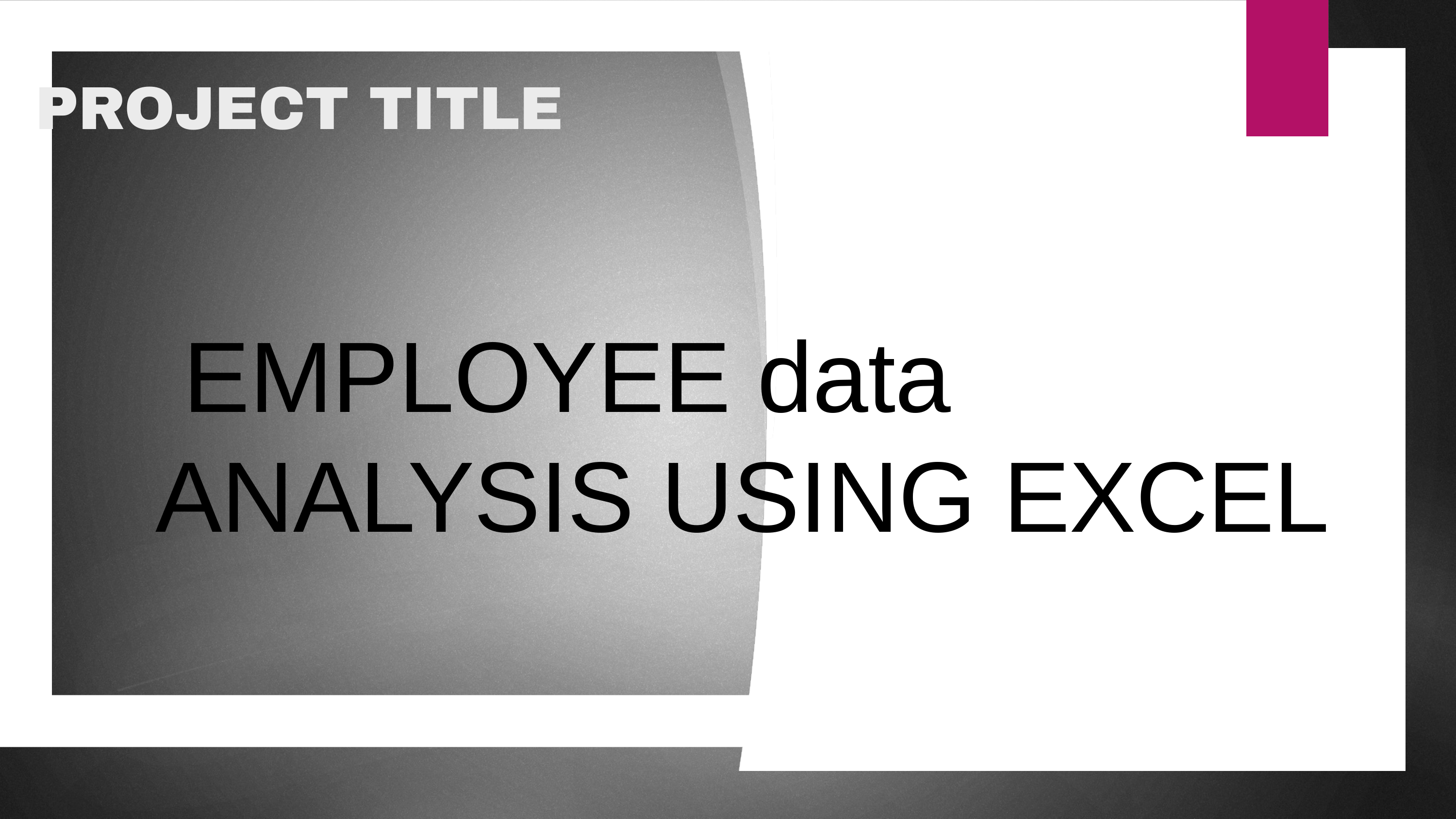

PROJECT TITLE

 EMPLOYEE data ANALYSIS USING EXCEL